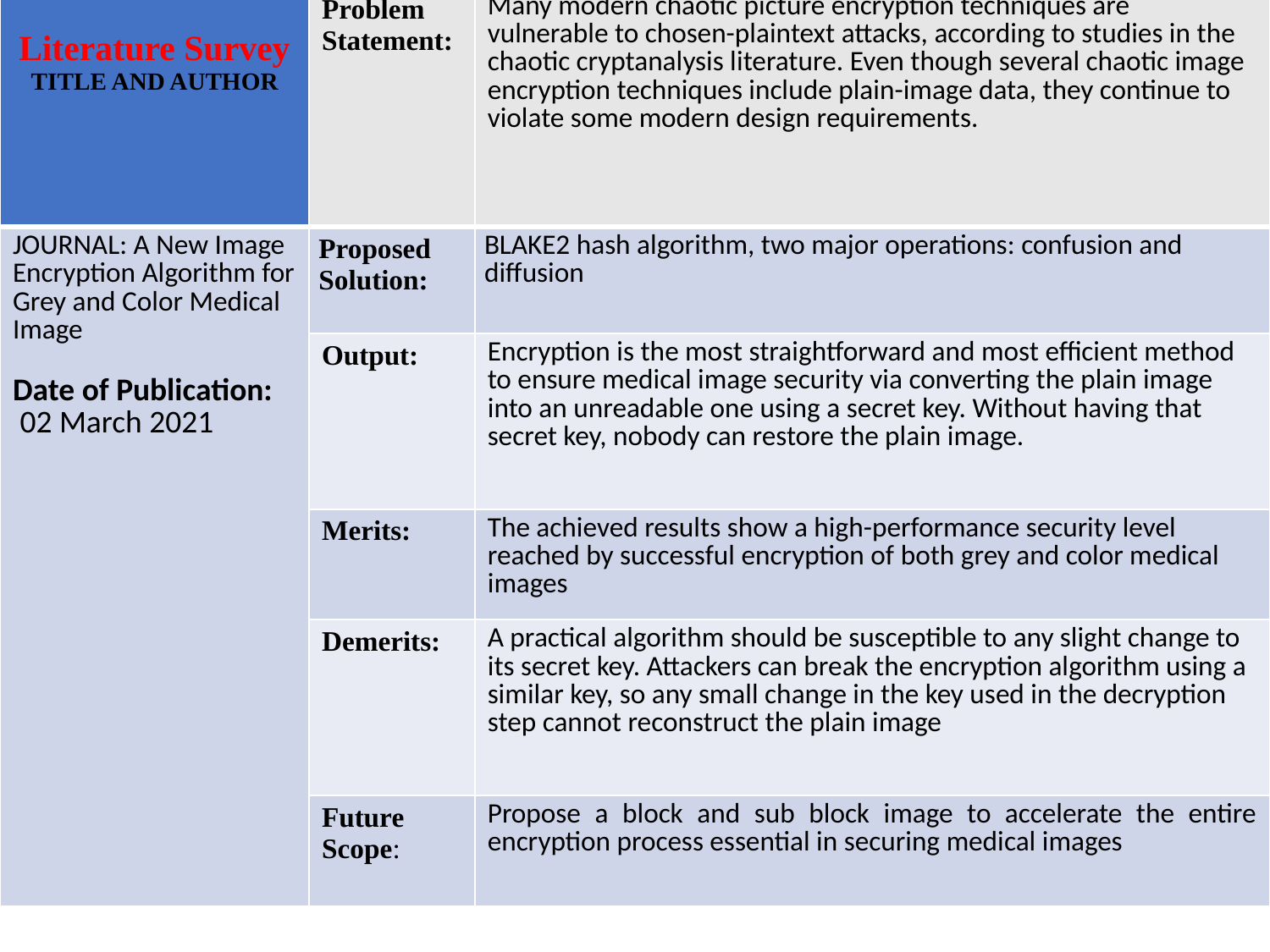

| Literature Survey TITLE AND AUTHOR | Problem Statement: | Many modern chaotic picture encryption techniques are vulnerable to chosen-plaintext attacks, according to studies in the chaotic cryptanalysis literature. Even though several chaotic image encryption techniques include plain-image data, they continue to violate some modern design requirements. |
| --- | --- | --- |
| JOURNAL: A New Image Encryption Algorithm for Grey and Color Medical Image Date of Publication:  02 March 2021 | Proposed Solution: | BLAKE2 hash algorithm, two major operations: confusion and diffusion |
|  | Output: | Encryption is the most straightforward and most efficient method to ensure medical image security via converting the plain image into an unreadable one using a secret key. Without having that secret key, nobody can restore the plain image. |
|  | Merits: | The achieved results show a high-performance security level reached by successful encryption of both grey and color medical images |
|  | Demerits: | A practical algorithm should be susceptible to any slight change to its secret key. Attackers can break the encryption algorithm using a similar key, so any small change in the key used in the decryption step cannot reconstruct the plain image |
|  | Future Scope: | Propose a block and sub block image to accelerate the entire encryption process essential in securing medical images |